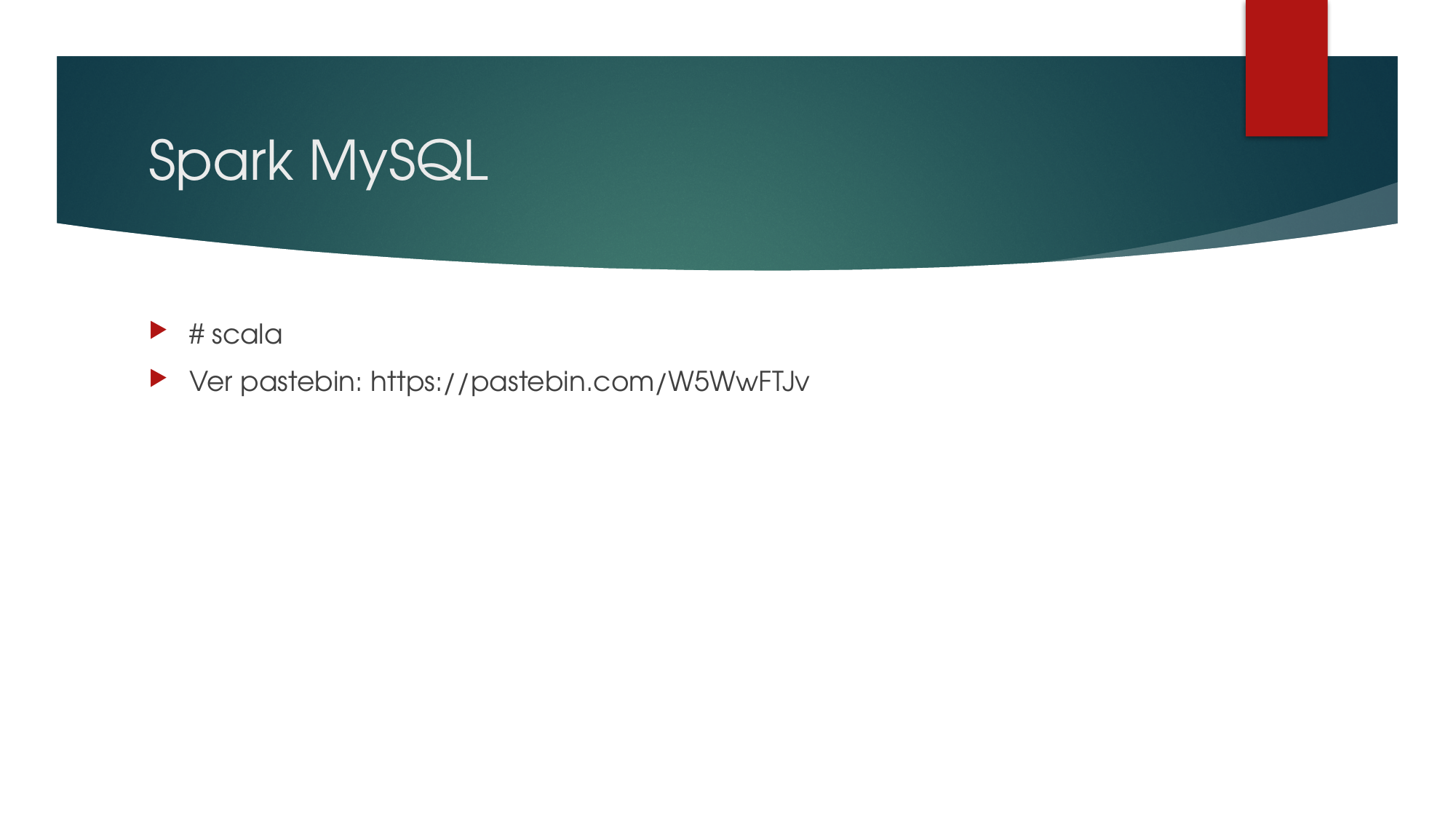

# Spark MySQL
# scala
Ver pastebin: https://pastebin.com/W5WwFTJv